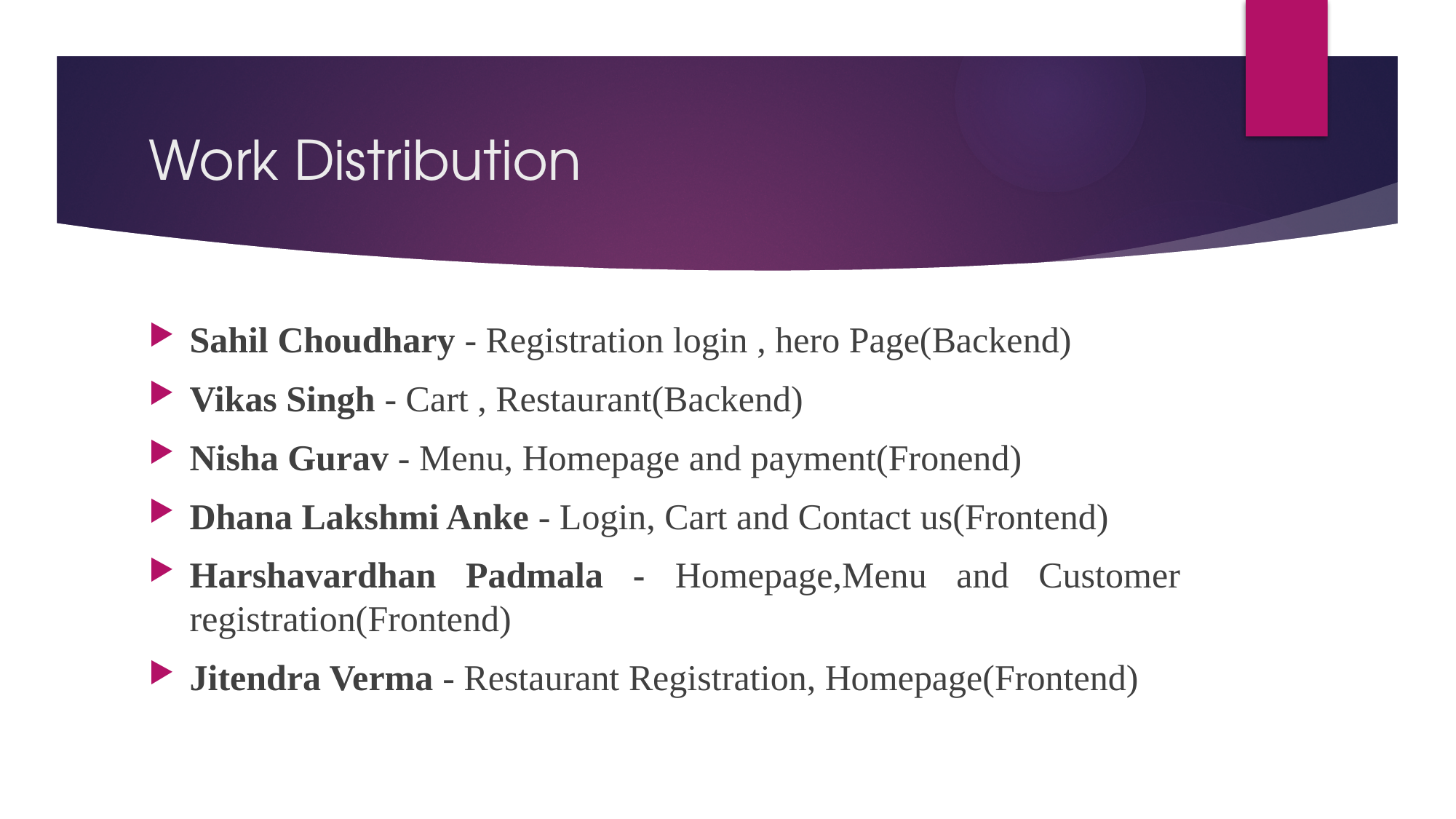

# Work Distribution
Sahil Choudhary - Registration login , hero Page(Backend)
Vikas Singh - Cart , Restaurant(Backend)
Nisha Gurav - Menu, Homepage and payment(Fronend)
Dhana Lakshmi Anke - Login, Cart and Contact us(Frontend)
Harshavardhan Padmala - Homepage,Menu and Customer registration(Frontend)
Jitendra Verma - Restaurant Registration, Homepage(Frontend)